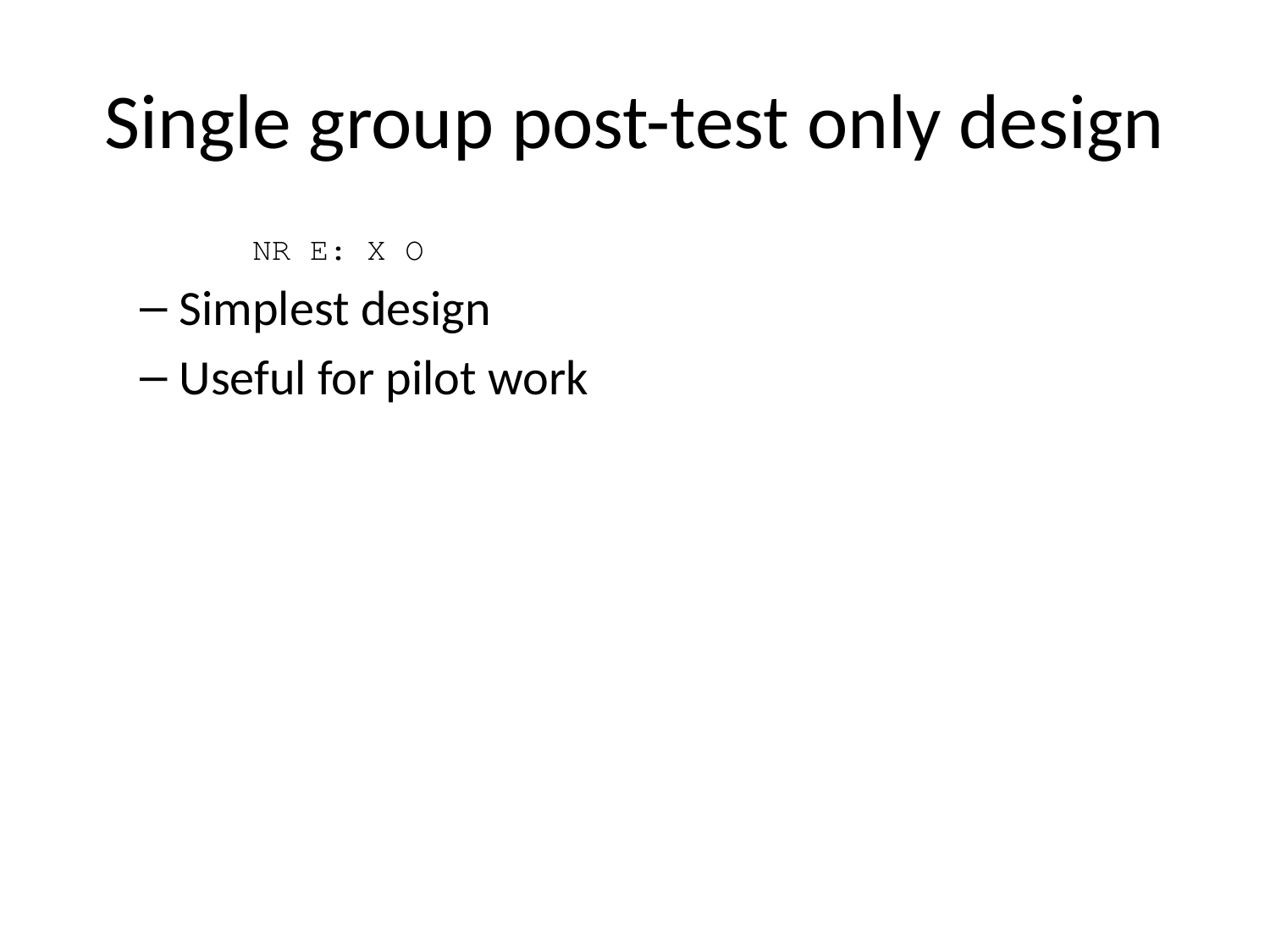

# Single group post-test only design
NR E: X O
Simplest design
Useful for pilot work